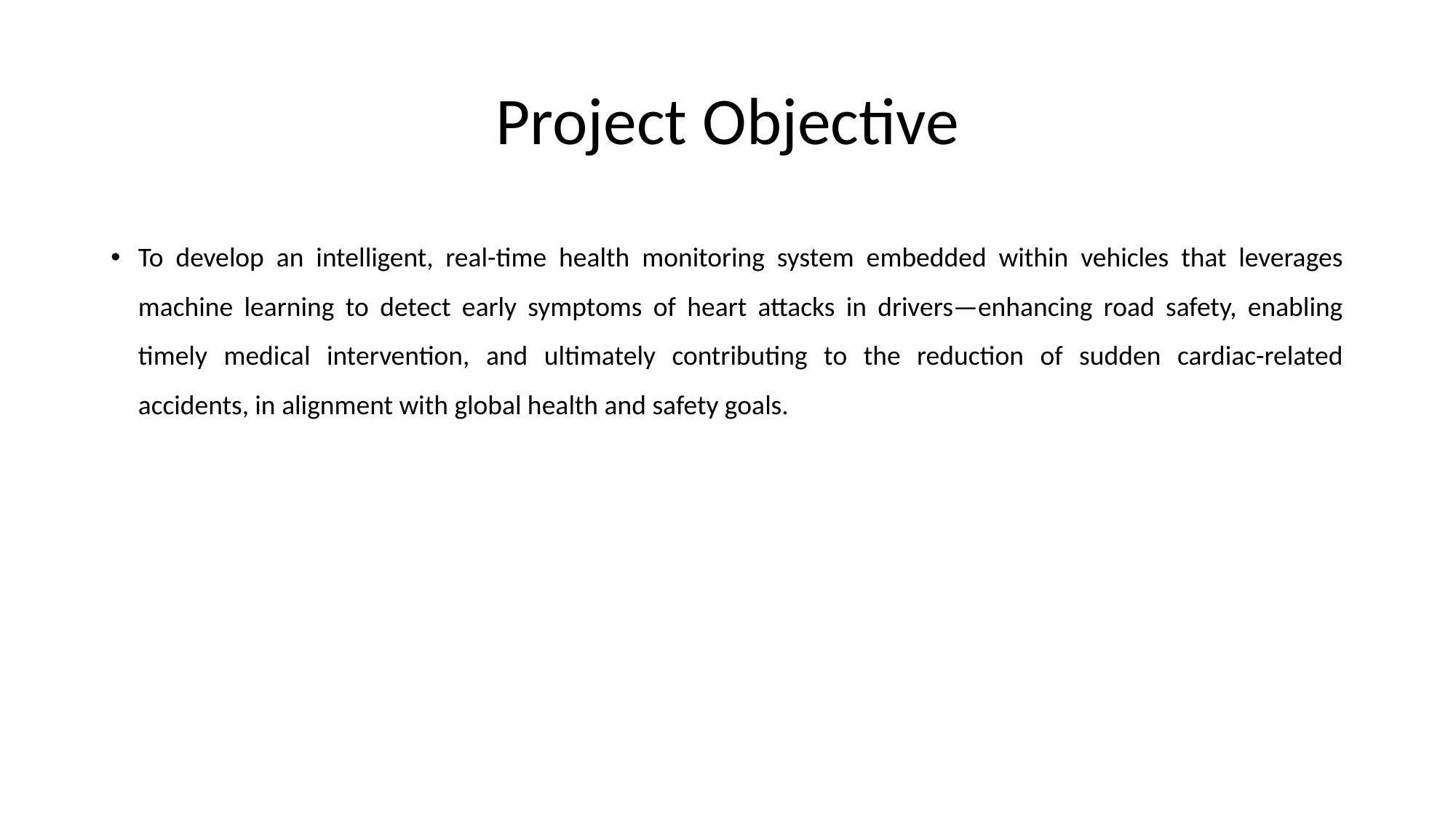

# Project Objective
To develop an intelligent, real-time health monitoring system embedded within vehicles that leverages machine learning to detect early symptoms of heart attacks in drivers—enhancing road safety, enabling timely medical intervention, and ultimately contributing to the reduction of sudden cardiac-related accidents, in alignment with global health and safety goals.